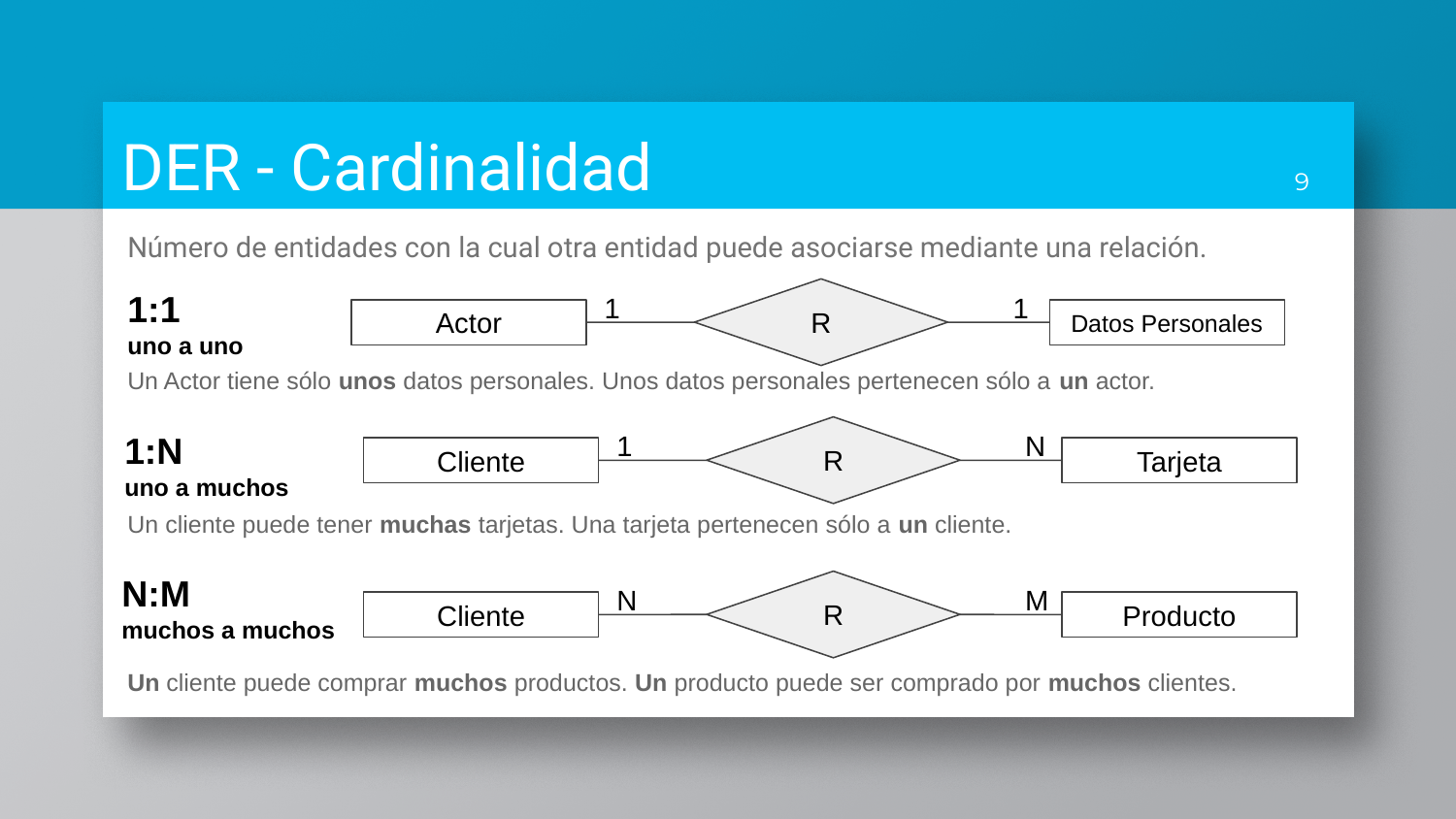

DER - Cardinalidad
9
Número de entidades con la cual otra entidad puede asociarse mediante una relación.
1:1
uno a uno
1
1

R
Actor
Datos Personales
Un Actor tiene sólo unos datos personales. Unos datos personales pertenecen sólo a un actor.
1:N
uno a muchos

1
N

R
Cliente
Tarjeta
Un cliente puede tener muchas tarjetas. Una tarjeta pertenecen sólo a un cliente.
N:M
muchos a muchos
N
M

R
Cliente
Producto
Un cliente puede comprar muchos productos. Un producto puede ser comprado por muchos clientes.